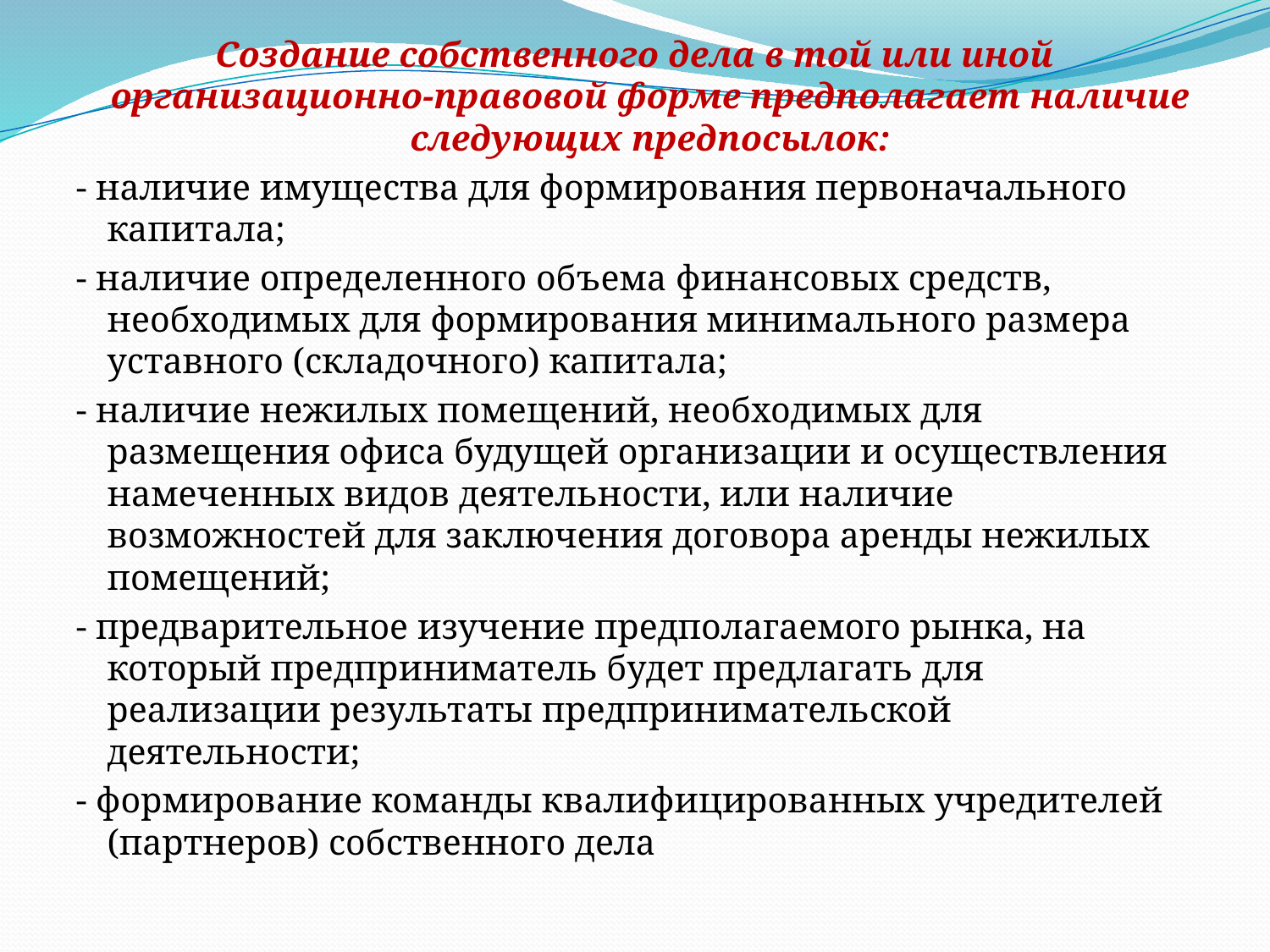

Создание собственного дела в той или иной организационно-правовой форме предполагает наличие следующих предпосылок:
- наличие имущества для формирования первоначального капитала;
- наличие определенного объема финансовых средств, необходимых для формирования минимального размера уставного (складочного) капитала;
- наличие нежилых помещений, необходимых для размещения офиса будущей организации и осуществления намеченных видов деятельности, или наличие возможностей для заключения договора аренды нежилых помещений;
- предварительное изучение предполагаемого рынка, на который предприниматель будет предлагать для реализации результаты предпринимательской деятельности;
- формирование команды квалифицированных учредителей (партнеров) собственного дела